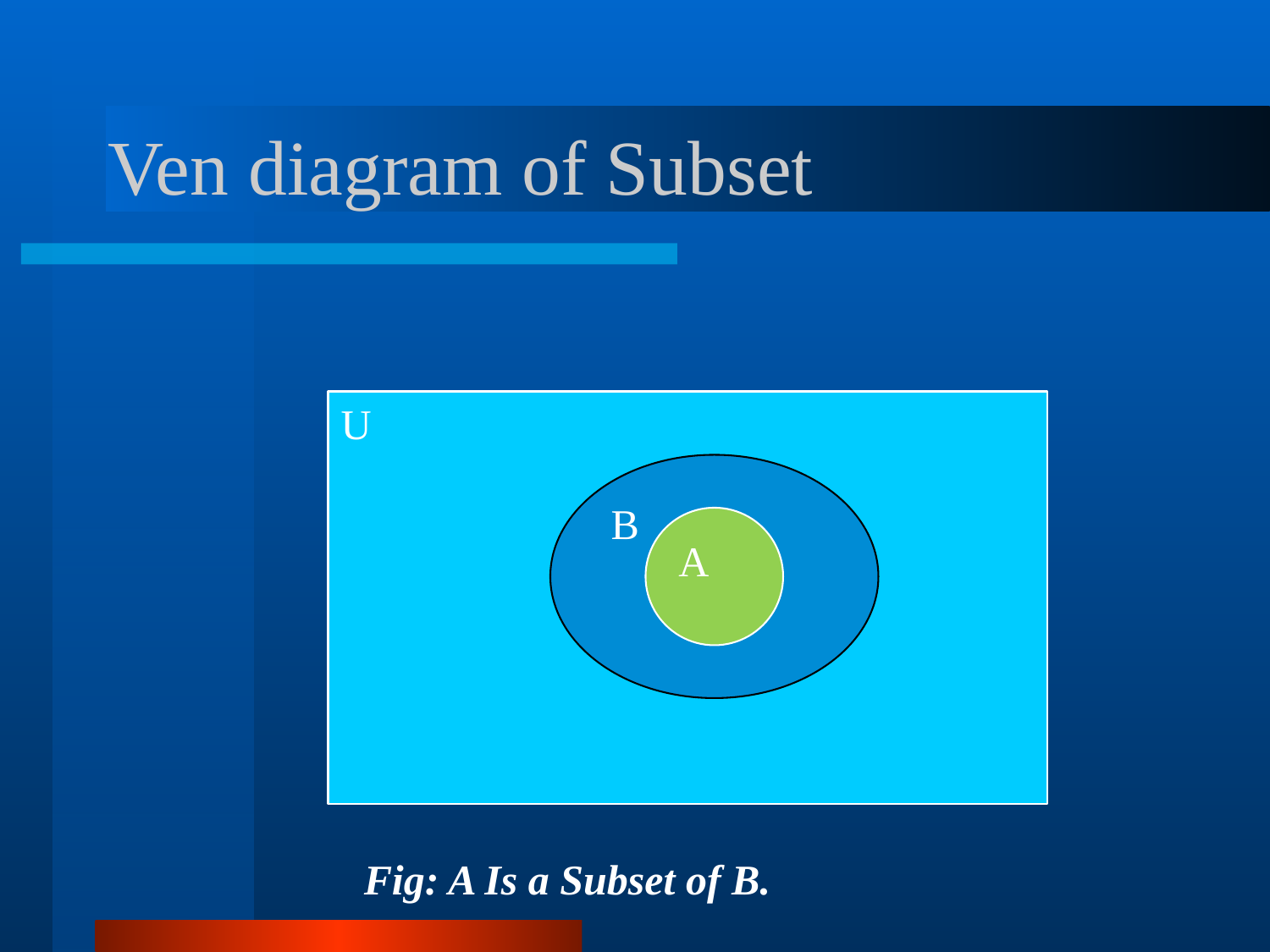

# Ven diagram of Subset

U
B
A
Fig: A Is a Subset of B.